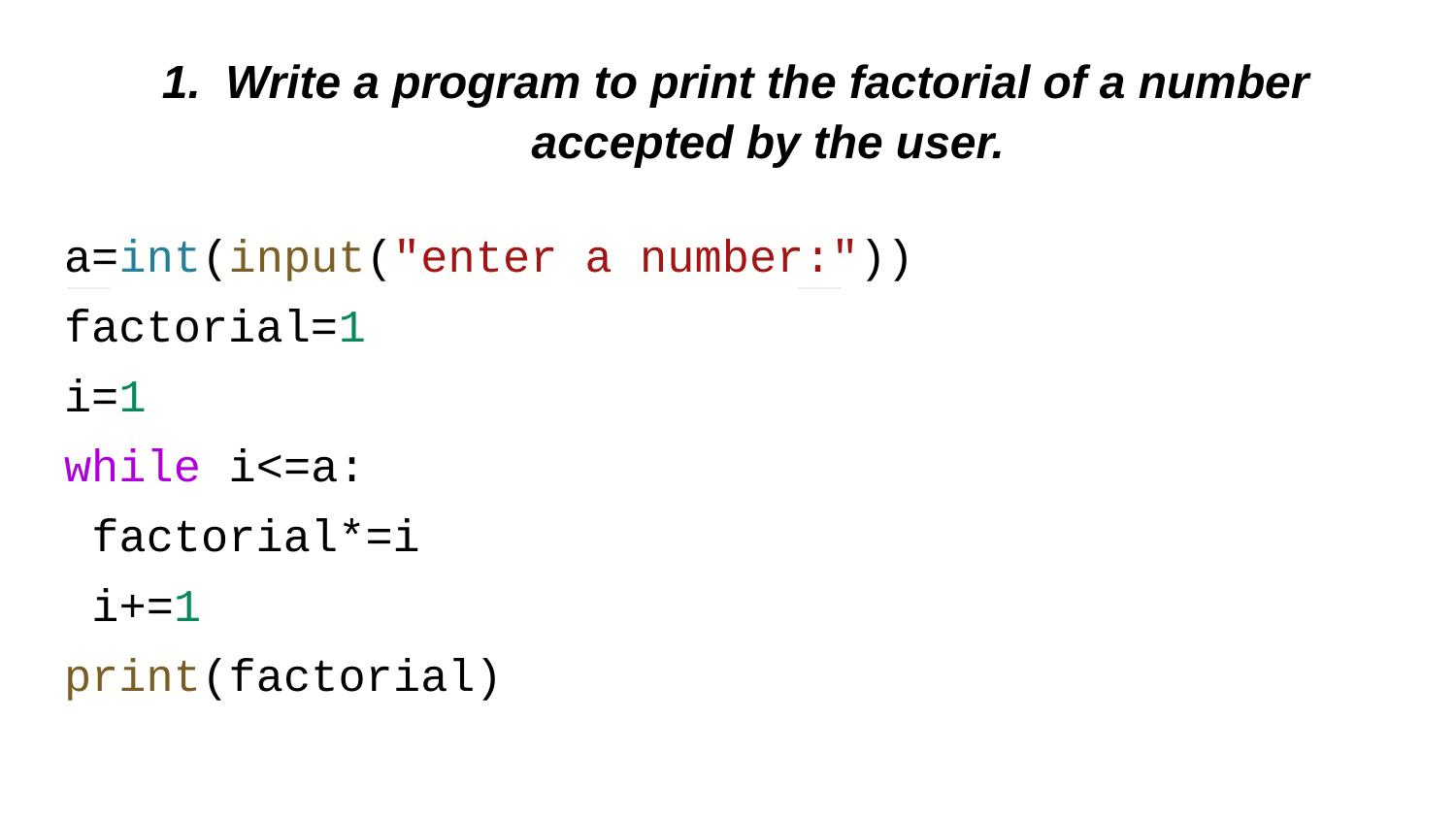

Write a program to print the factorial of a number accepted by the user.

a=int(input("enter a number:"))
factorial=1
i=1
while i<=a:
 factorial*=i
 i+=1
print(factorial)